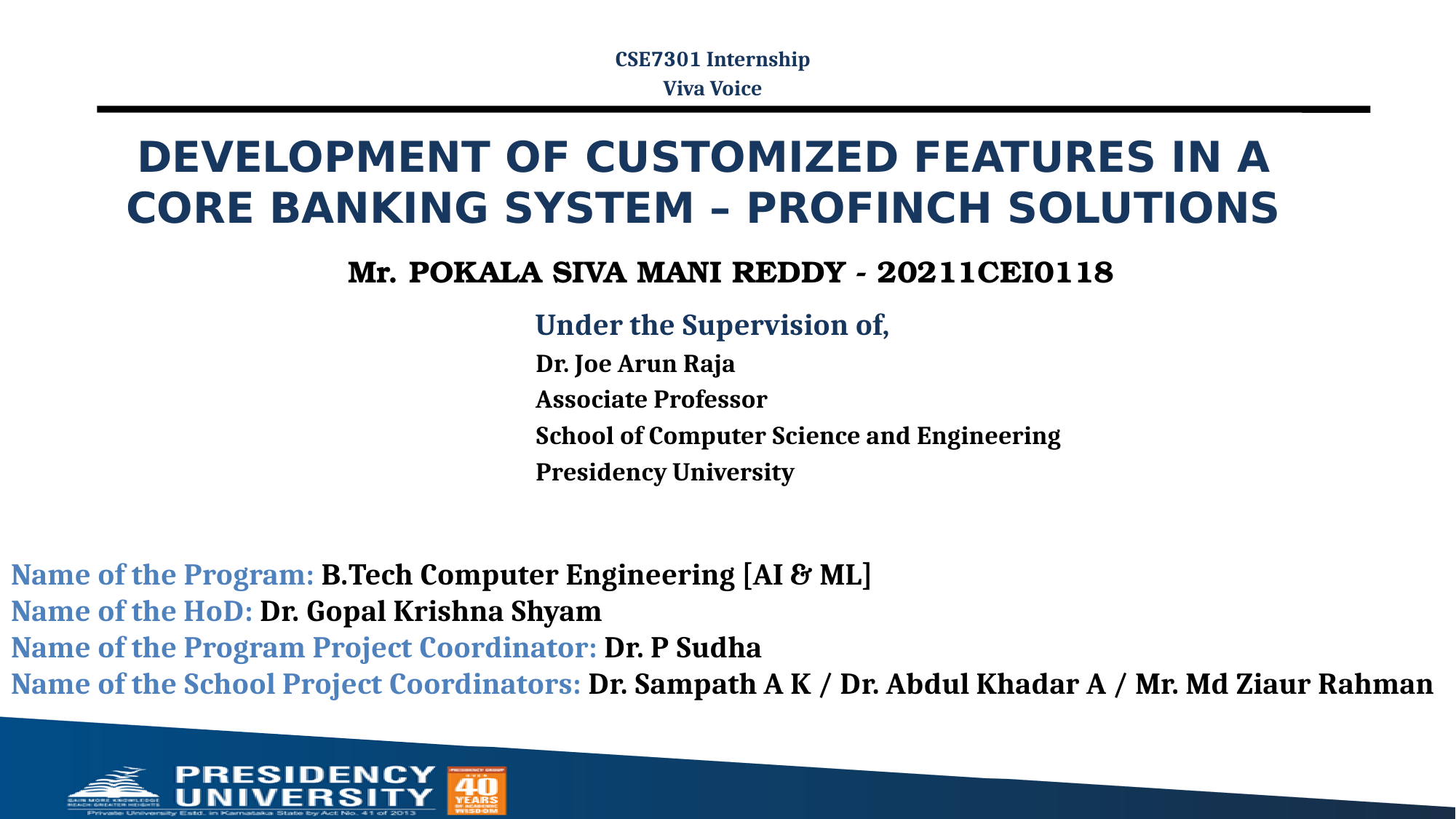

CSE7301 Internship
Viva Voice
# DEVELOPMENT OF CUSTOMIZED FEATURES IN A CORE BANKING SYSTEM – PROFINCH SOLUTIONS
Mr. POKALA SIVA MANI REDDY - 20211CEI0118
Under the Supervision of,
Dr. Joe Arun Raja
Associate Professor
School of Computer Science and Engineering
Presidency University

Name of the Program: B.Tech Computer Engineering [AI & ML]
Name of the HoD: Dr. Gopal Krishna Shyam
Name of the Program Project Coordinator: Dr. P Sudha
Name of the School Project Coordinators: Dr. Sampath A K / Dr. Abdul Khadar A / Mr. Md Ziaur Rahman